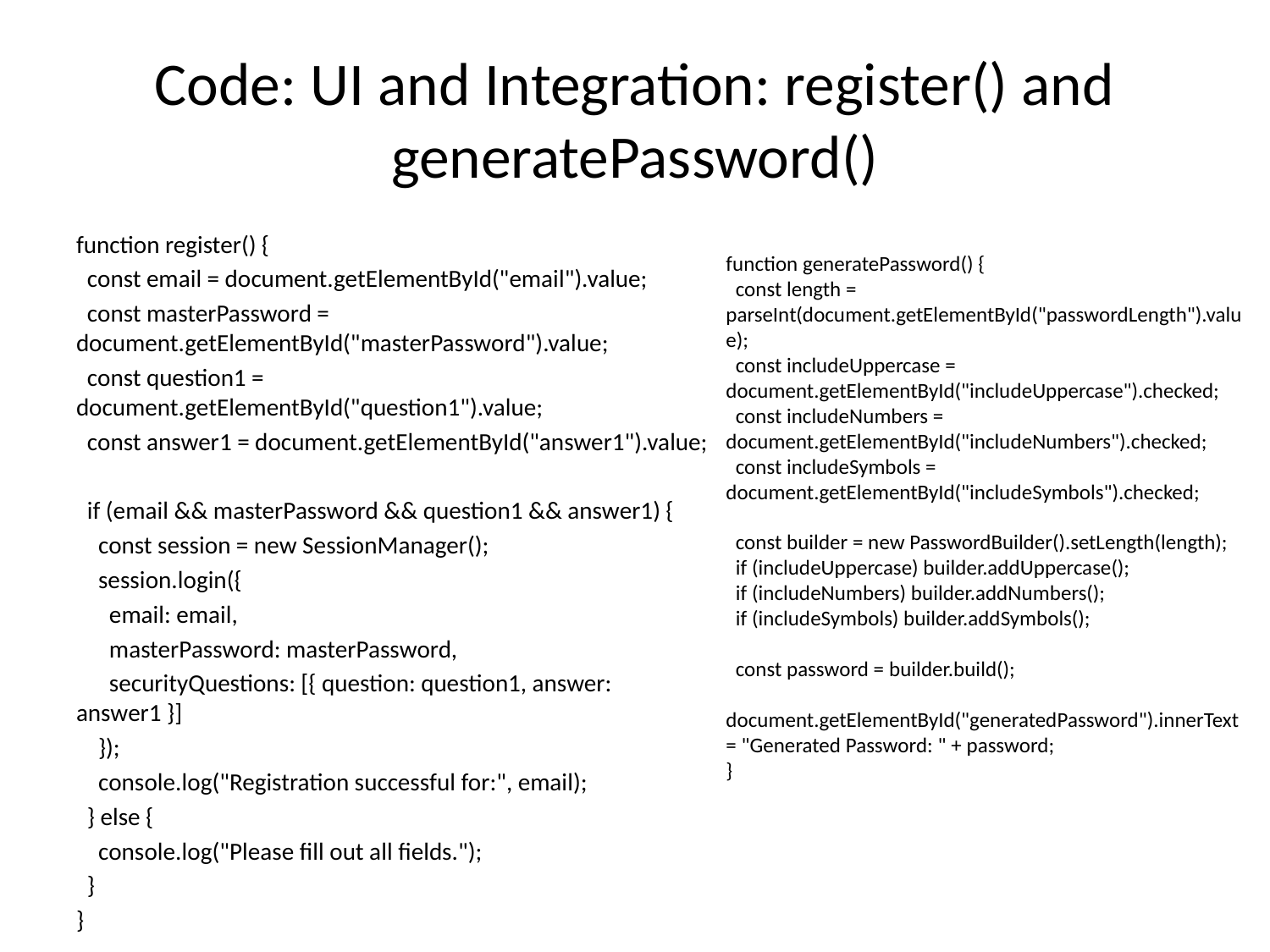

# Code: UI and Integration: register() and generatePassword()
function register() {
  const email = document.getElementById("email").value;
  const masterPassword = document.getElementById("masterPassword").value;
  const question1 = document.getElementById("question1").value;
  const answer1 = document.getElementById("answer1").value;

  if (email && masterPassword && question1 && answer1) {
    const session = new SessionManager();
    session.login({
      email: email,
      masterPassword: masterPassword,
      securityQuestions: [{ question: question1, answer: answer1 }]
    });
    console.log("Registration successful for:", email);
  } else {
    console.log("Please fill out all fields.");
  }
}

function generatePassword() {
  const length = parseInt(document.getElementById("passwordLength").value);
  const includeUppercase = document.getElementById("includeUppercase").checked;
  const includeNumbers = document.getElementById("includeNumbers").checked;
  const includeSymbols = document.getElementById("includeSymbols").checked;

  const builder = new PasswordBuilder().setLength(length);
  if (includeUppercase) builder.addUppercase();
  if (includeNumbers) builder.addNumbers();
  if (includeSymbols) builder.addSymbols();

  const password = builder.build();
  document.getElementById("generatedPassword").innerText = "Generated Password: " + password;
}